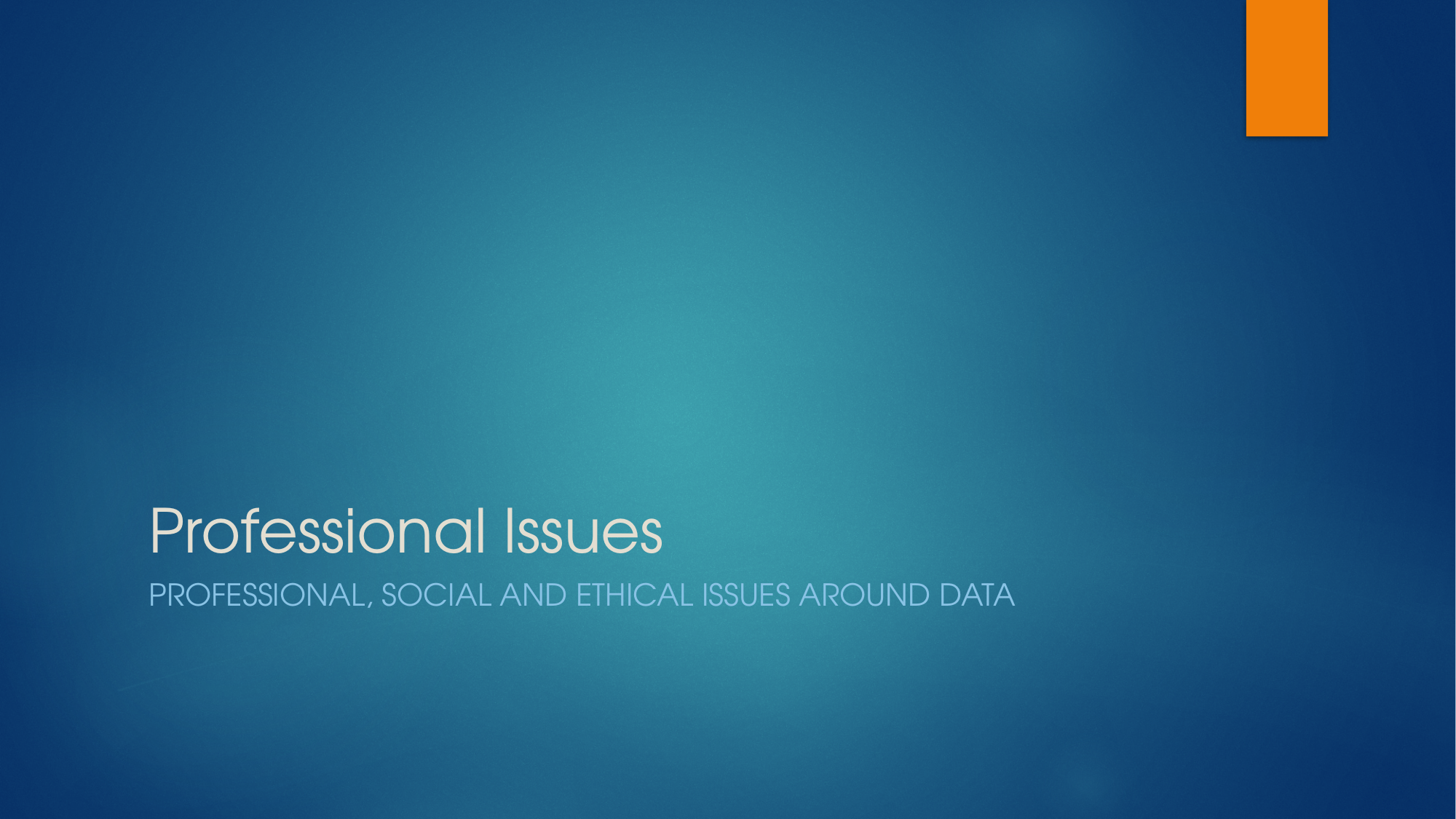

# Professional Issues
Professional, social and ethical issues around data